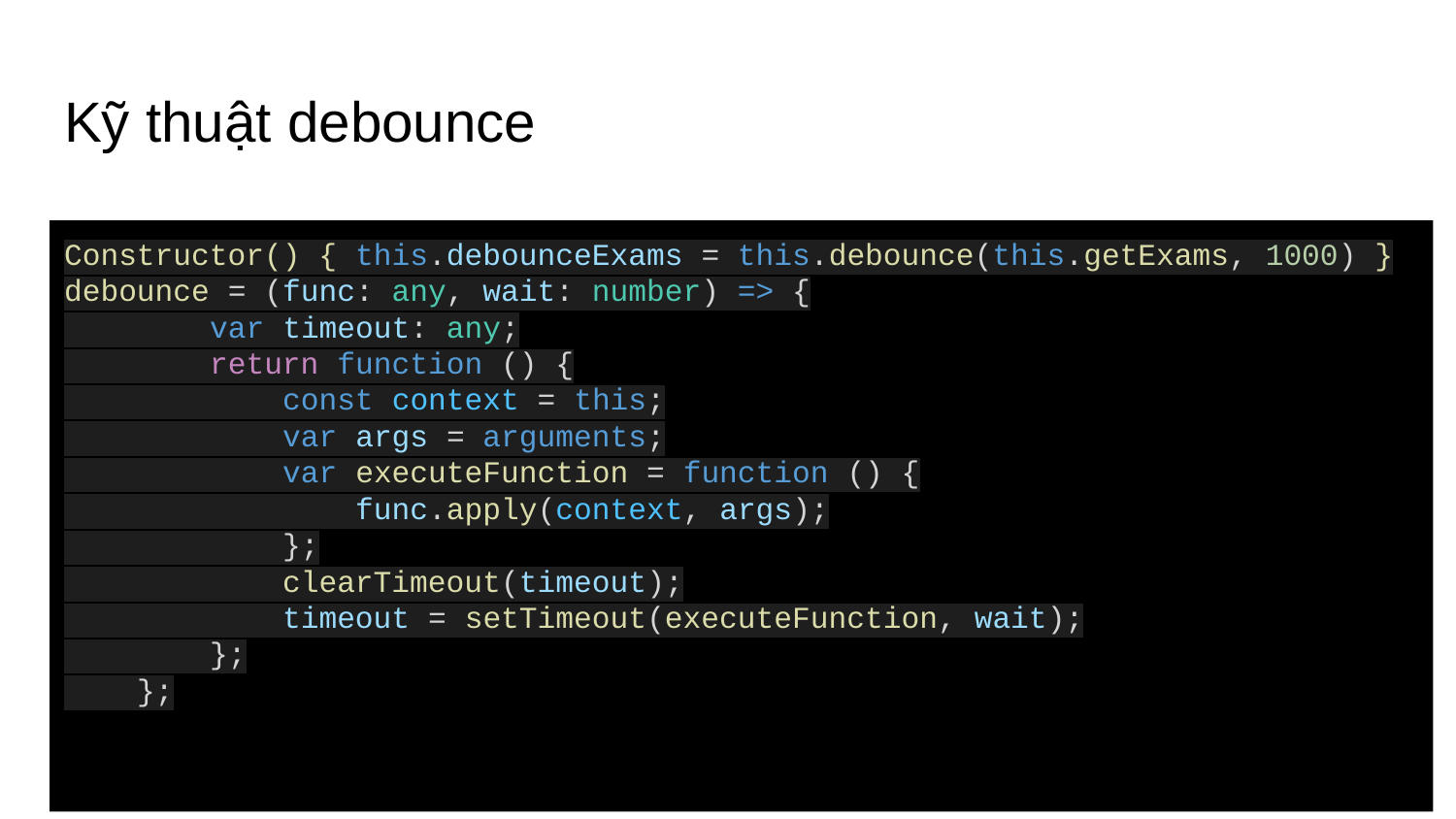

# Kỹ thuật debounce
Constructor() { this.debounceExams = this.debounce(this.getExams, 1000) }
debounce = (func: any, wait: number) => {
        var timeout: any;
        return function () {
            const context = this;
            var args = arguments;
            var executeFunction = function () {
                func.apply(context, args);
            };
            clearTimeout(timeout);
            timeout = setTimeout(executeFunction, wait);
        };
    };